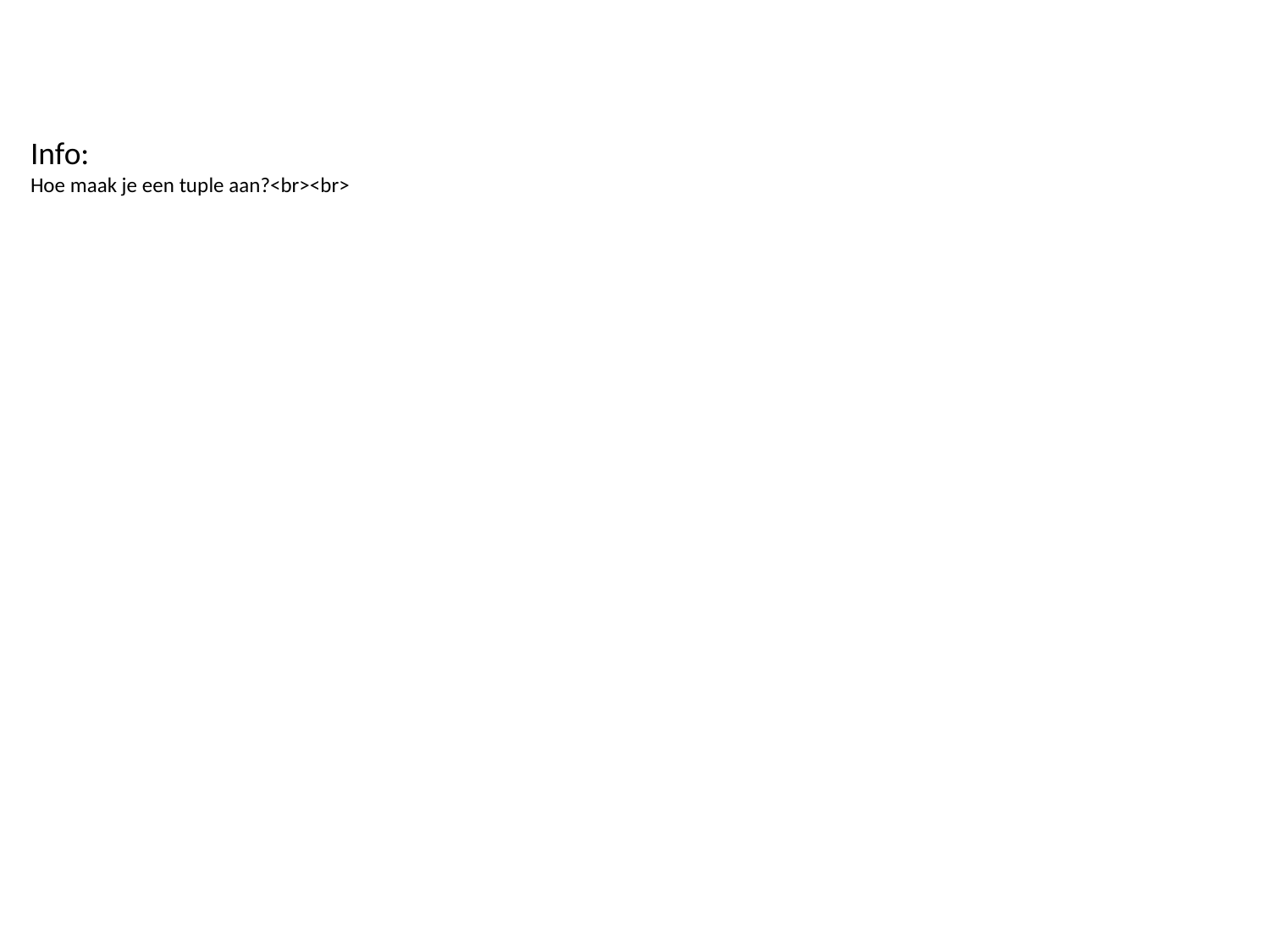

Info:
Hoe maak je een tuple aan?<br><br>